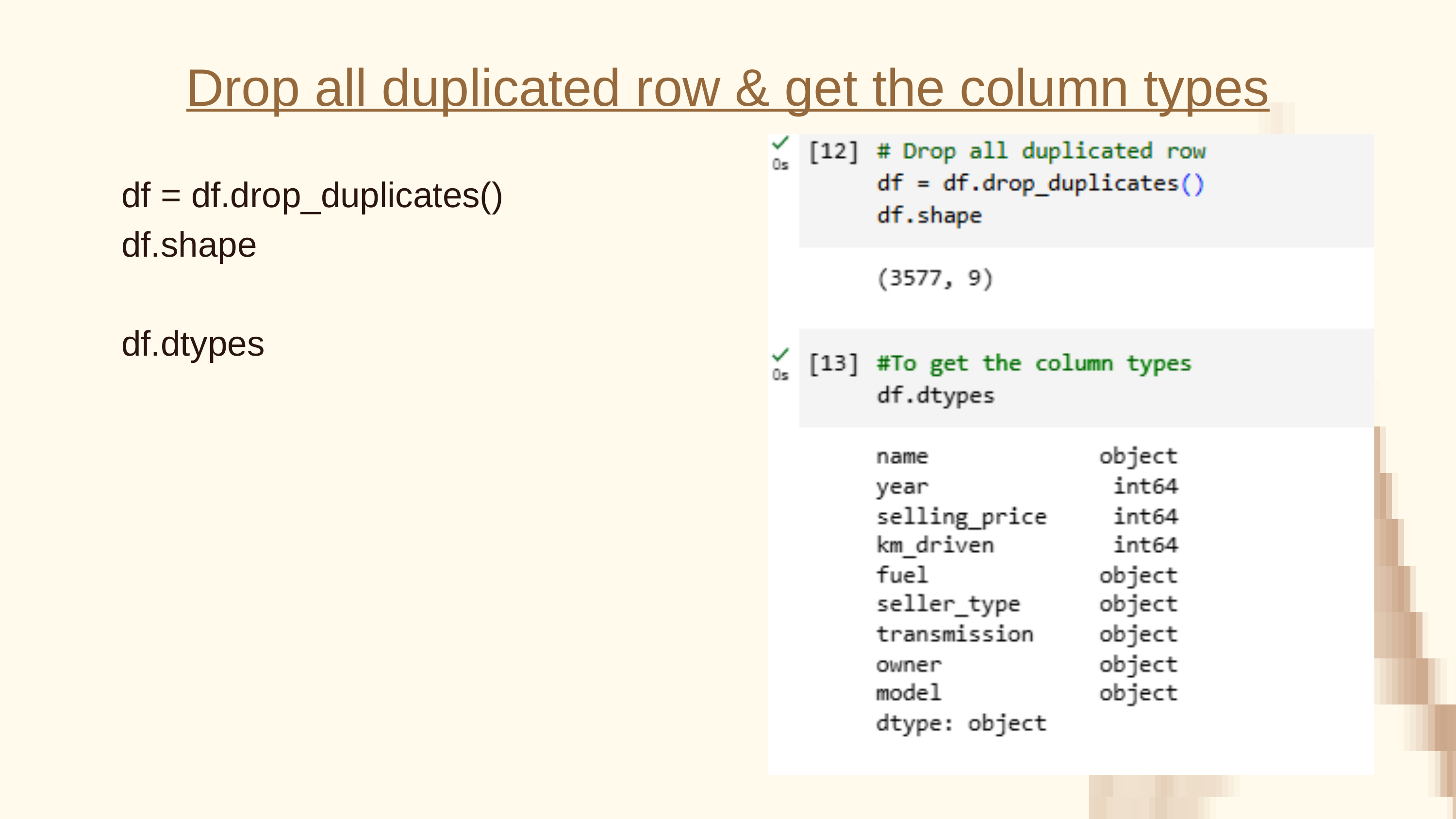

Drop all duplicated row & get the column types

df = df.drop_duplicates()
df.shape

df.dtypes